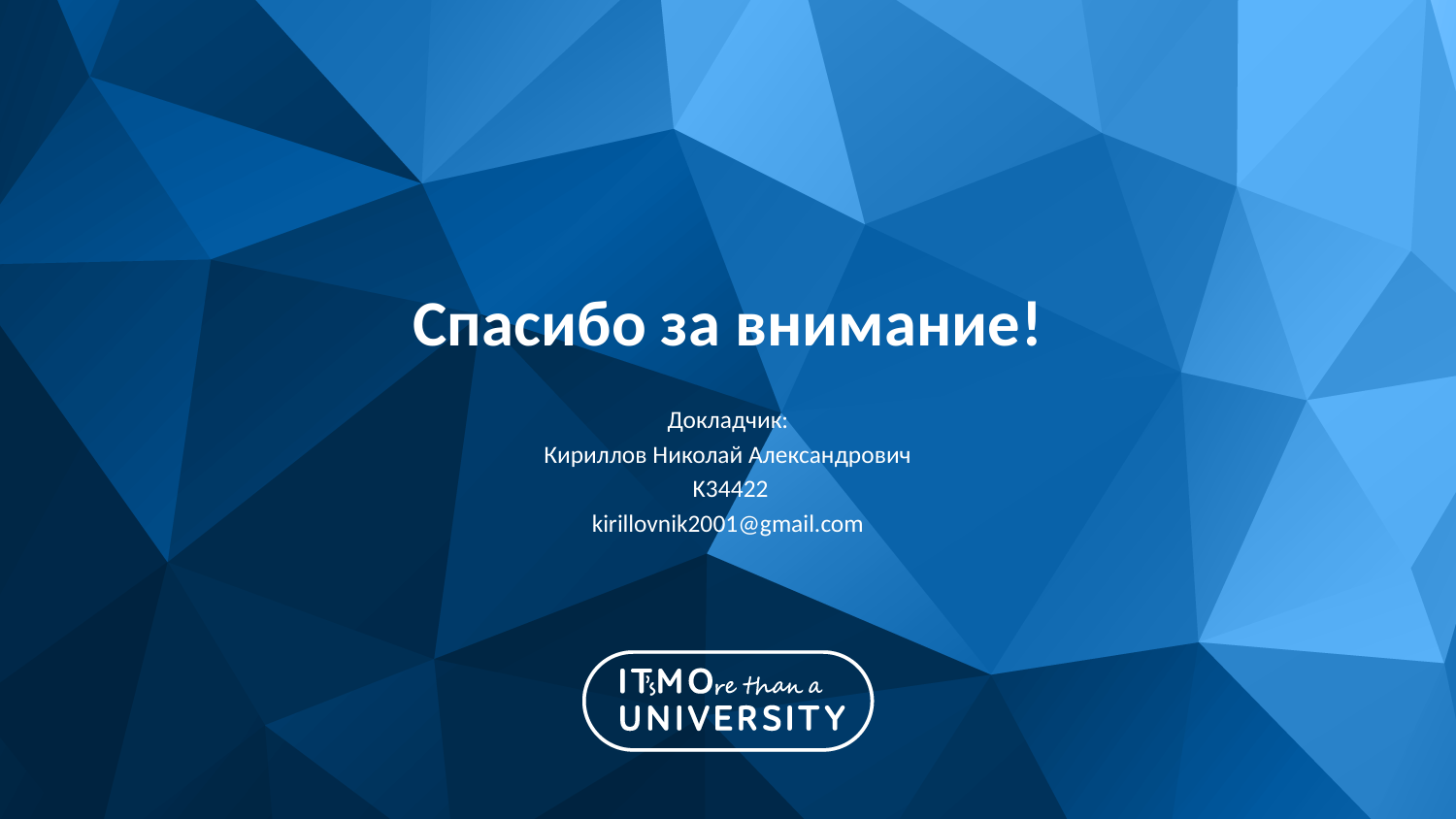

# Спасибо за внимание!
Докладчик:
Кириллов Николай Александрович
 K34422
kirillovnik2001@gmail.com